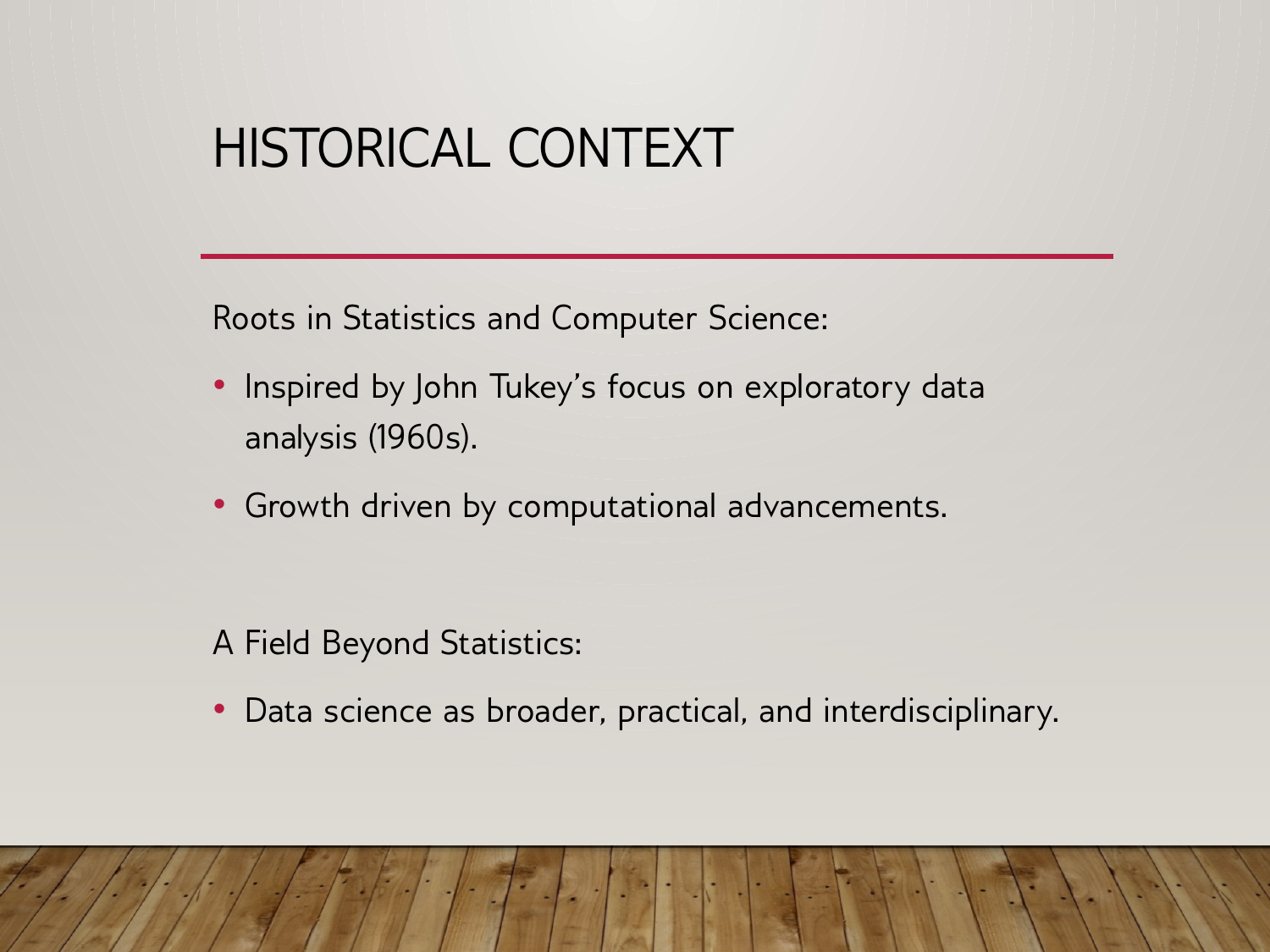

# Historical Context
Roots in Statistics and Computer Science:
Inspired by John Tukey’s focus on exploratory data analysis (1960s).
Growth driven by computational advancements.

A Field Beyond Statistics:
Data science as broader, practical, and interdisciplinary.